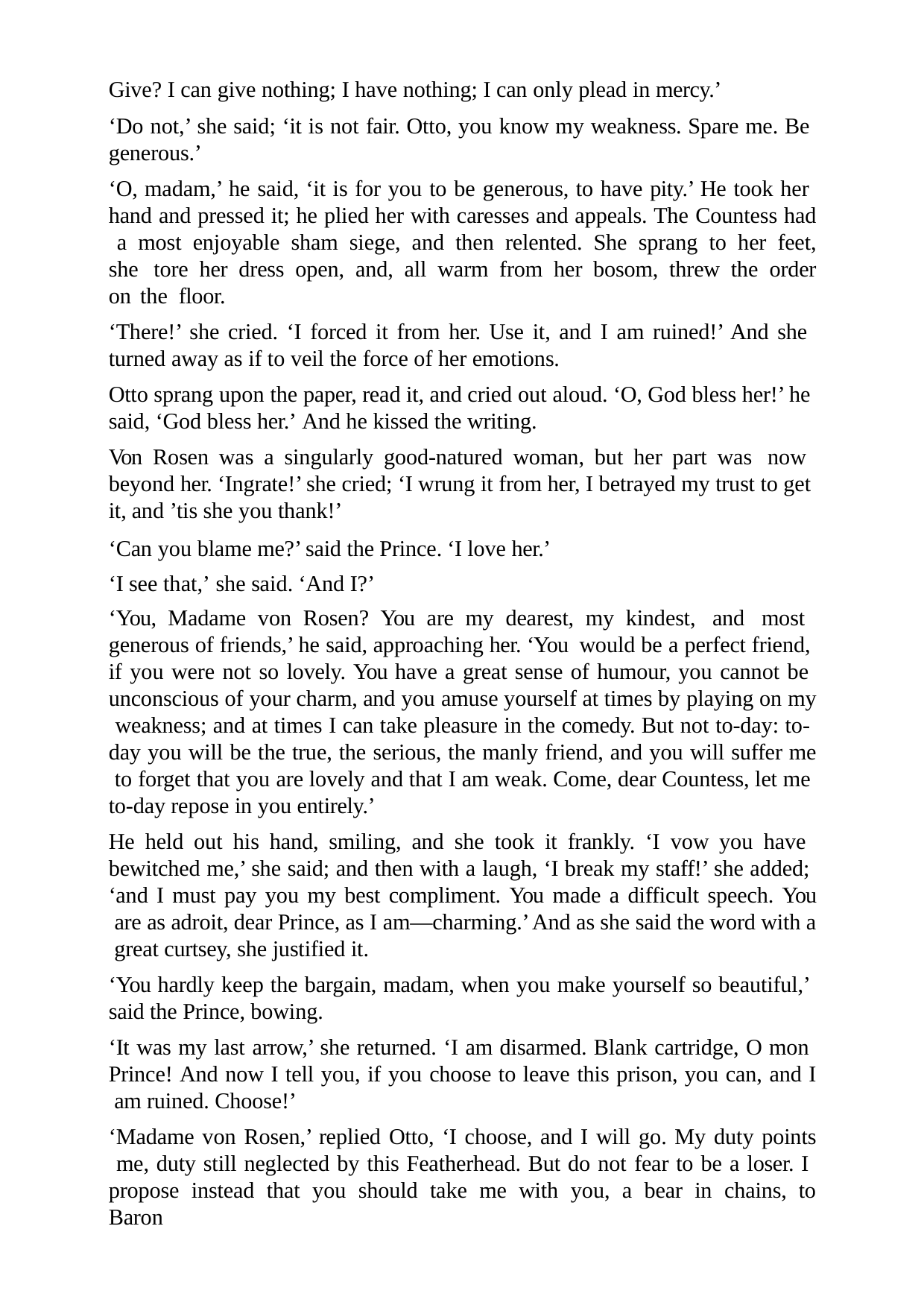

Give? I can give nothing; I have nothing; I can only plead in mercy.’
‘Do not,’ she said; ‘it is not fair. Otto, you know my weakness. Spare me. Be  generous.’
‘O, madam,’ he said, ‘it is for you to be generous, to have pity.’ He took her  hand and pressed it; he plied her with caresses and appeals. The Countess had  a most enjoyable sham siege, and then relented. She sprang to her feet, she  tore her dress open, and, all warm from her bosom, threw the order on the  floor.
‘There!’ she cried. ‘I forced it from her. Use it, and I am ruined!’ And she  turned away as if to veil the force of her emotions.
Otto sprang upon the paper, read it, and cried out aloud. ‘O, God bless her!’ he  said, ‘God bless her.’ And he kissed the writing.
Von Rosen was a singularly good-natured woman, but her part was now  beyond her. ‘Ingrate!’ she cried; ‘I wrung it from her, I betrayed my trust to get  it, and ’tis she you thank!’
‘Can you blame me?’ said the Prince. ‘I love her.’  ‘I see that,’ she said. ‘And I?’
‘You, Madame von Rosen? You are my dearest, my kindest, and most  generous of friends,’ he said, approaching her. ‘You would be a perfect friend,  if you were not so lovely. You have a great sense of humour, you cannot be  unconscious of your charm, and you amuse yourself at times by playing on my  weakness; and at times I can take pleasure in the comedy. But not to-day: to-  day you will be the true, the serious, the manly friend, and you will suffer me  to forget that you are lovely and that I am weak. Come, dear Countess, let me  to-day repose in you entirely.’
He held out his hand, smiling, and she took it frankly. ‘I vow you have  bewitched me,’ she said; and then with a laugh, ‘I break my staff!’ she added;  ‘and I must pay you my best compliment. You made a difficult speech. You  are as adroit, dear Prince, as I am—charming.’ And as she said the word with a  great curtsey, she justified it.
‘You hardly keep the bargain, madam, when you make yourself so beautiful,’  said the Prince, bowing.
‘It was my last arrow,’ she returned. ‘I am disarmed. Blank cartridge, O mon  Prince! And now I tell you, if you choose to leave this prison, you can, and I  am ruined. Choose!’
‘Madame von Rosen,’ replied Otto, ‘I choose, and I will go. My duty points  me, duty still neglected by this Featherhead. But do not fear to be a loser. I  propose instead that you should take me with you, a bear in chains, to Baron